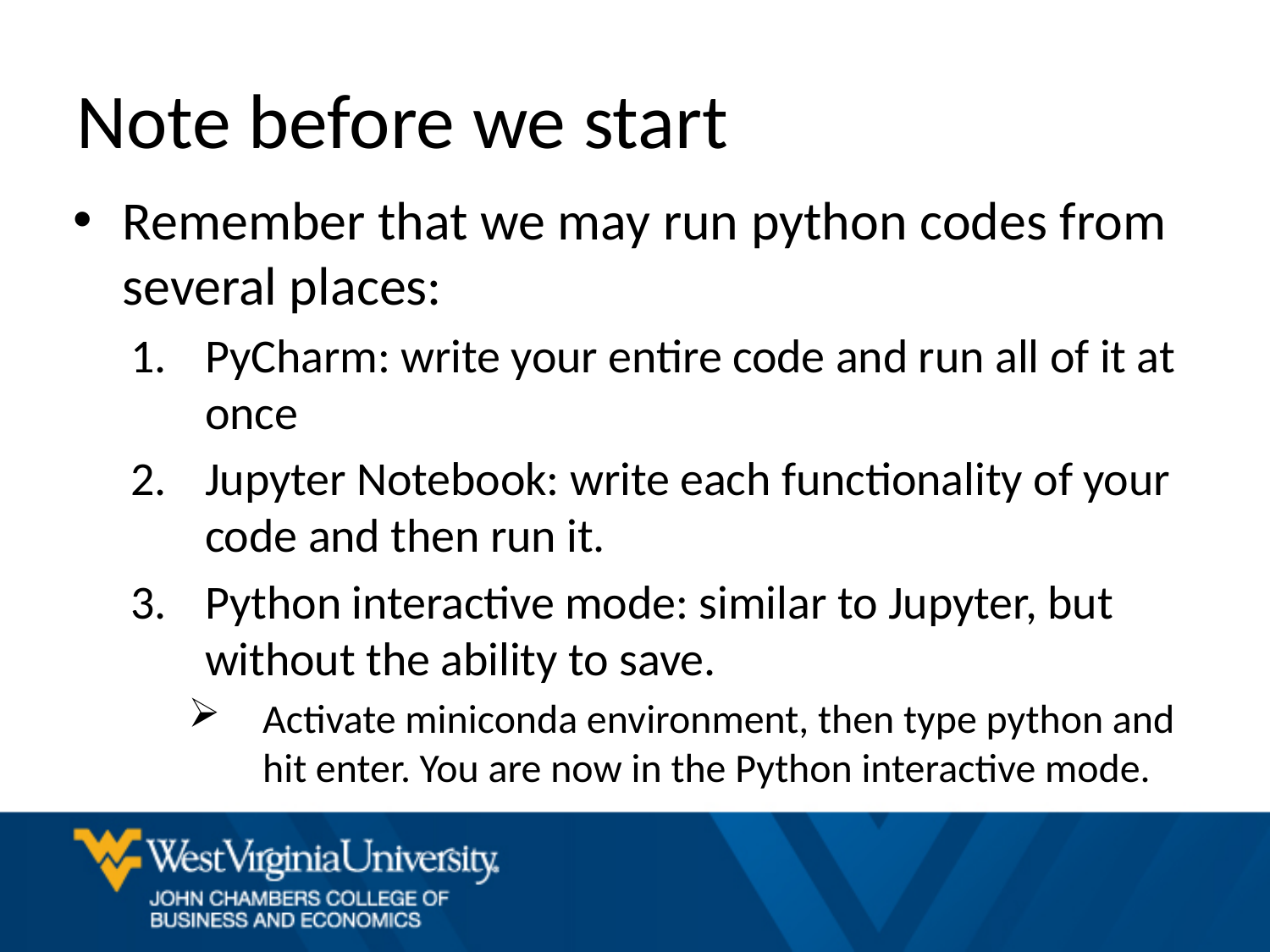

# Note before we start
Remember that we may run python codes from several places:
PyCharm: write your entire code and run all of it at once
Jupyter Notebook: write each functionality of your code and then run it.
Python interactive mode: similar to Jupyter, but without the ability to save.
Activate miniconda environment, then type python and hit enter. You are now in the Python interactive mode.